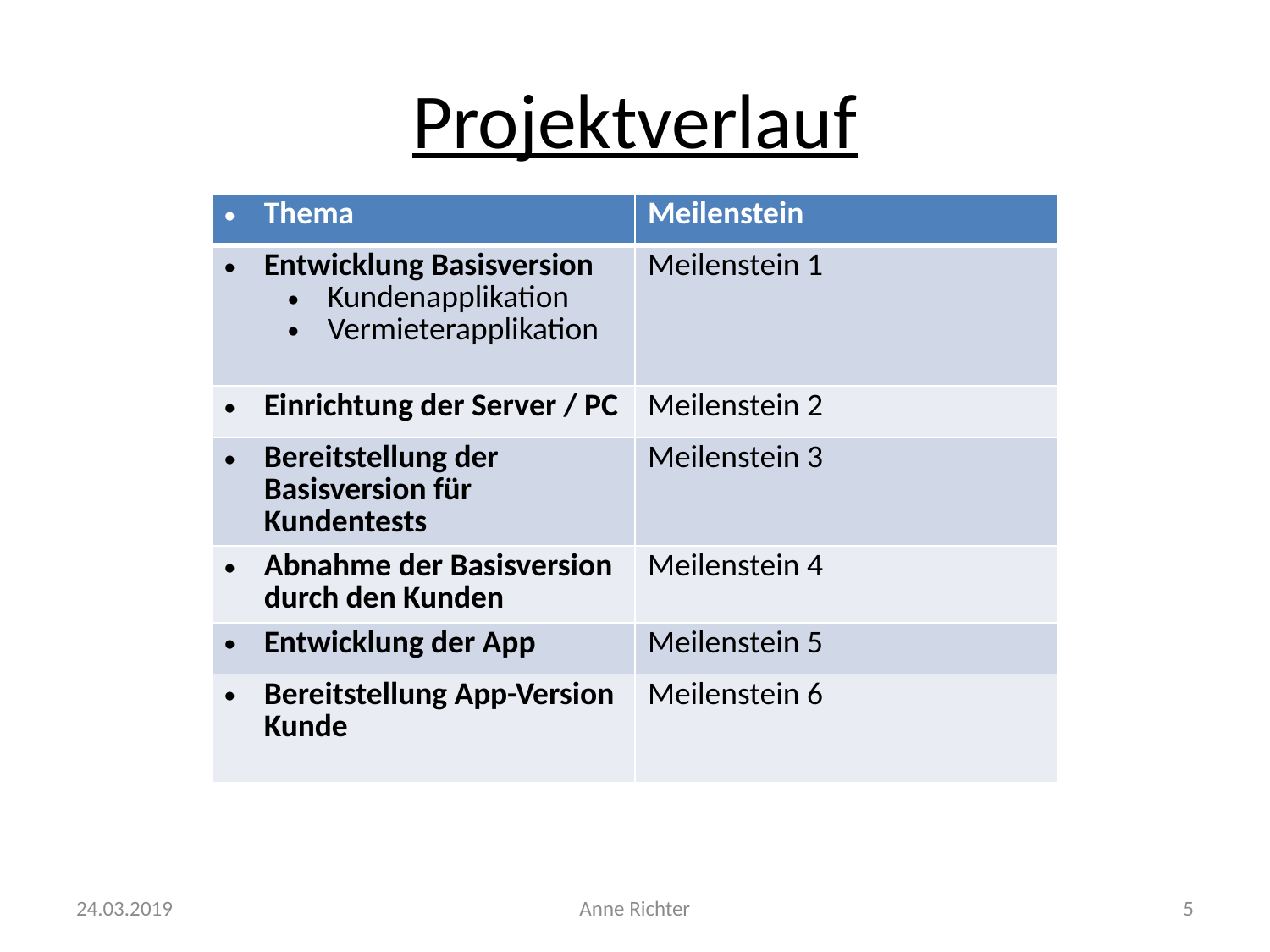

# Projektverlauf
| Thema | Meilenstein |
| --- | --- |
| Entwicklung Basisversion Kundenapplikation Vermieterapplikation | Meilenstein 1 |
| Einrichtung der Server / PC | Meilenstein 2 |
| Bereitstellung der Basisversion für Kundentests | Meilenstein 3 |
| Abnahme der Basisversion durch den Kunden | Meilenstein 4 |
| Entwicklung der App | Meilenstein 5 |
| Bereitstellung App-Version Kunde | Meilenstein 6 |
24.03.2019
Anne Richter
5